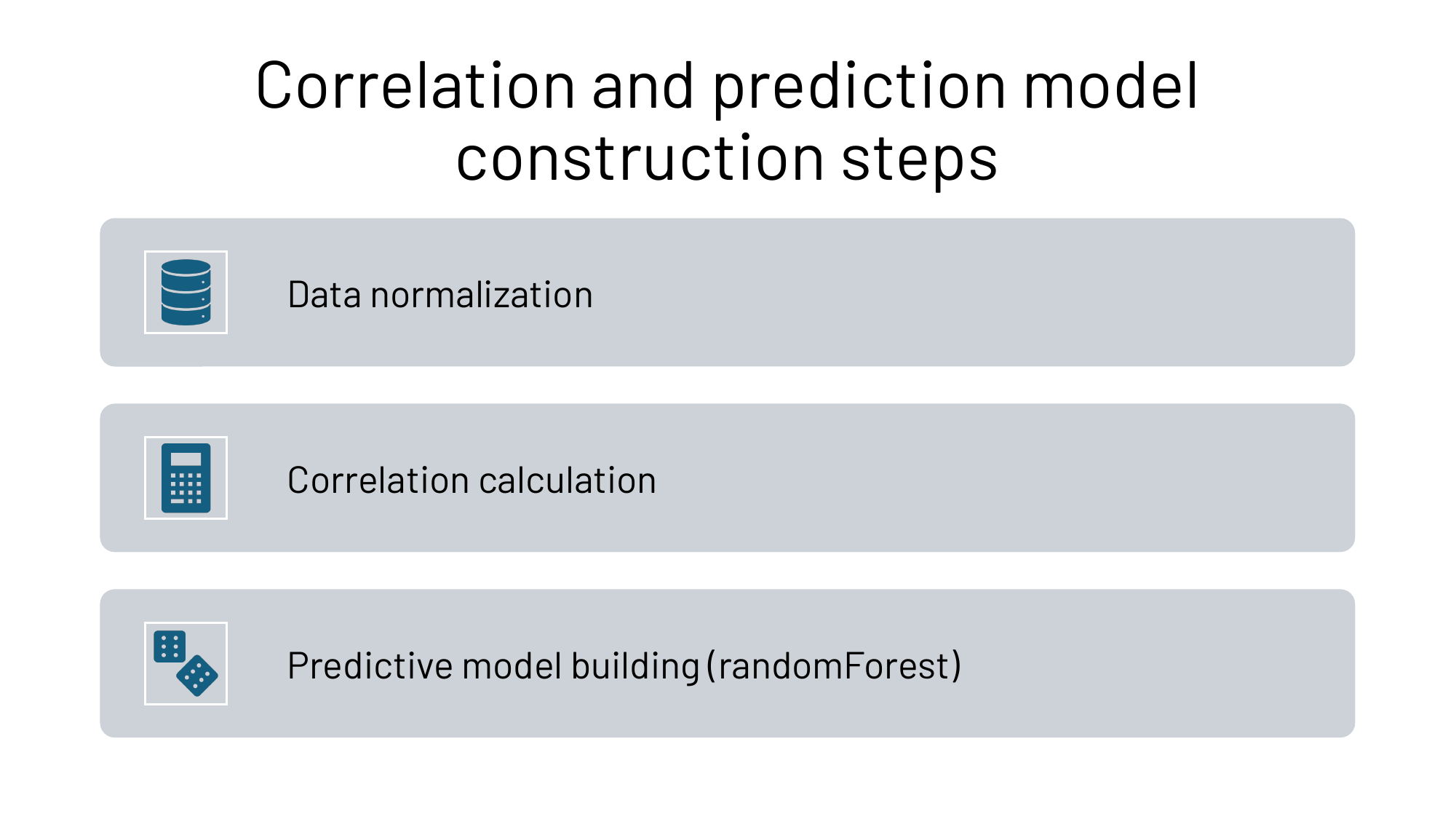

# Correlation and prediction model construction steps
Data normalization
Correlation calculation
Predictive model building (randomForest)